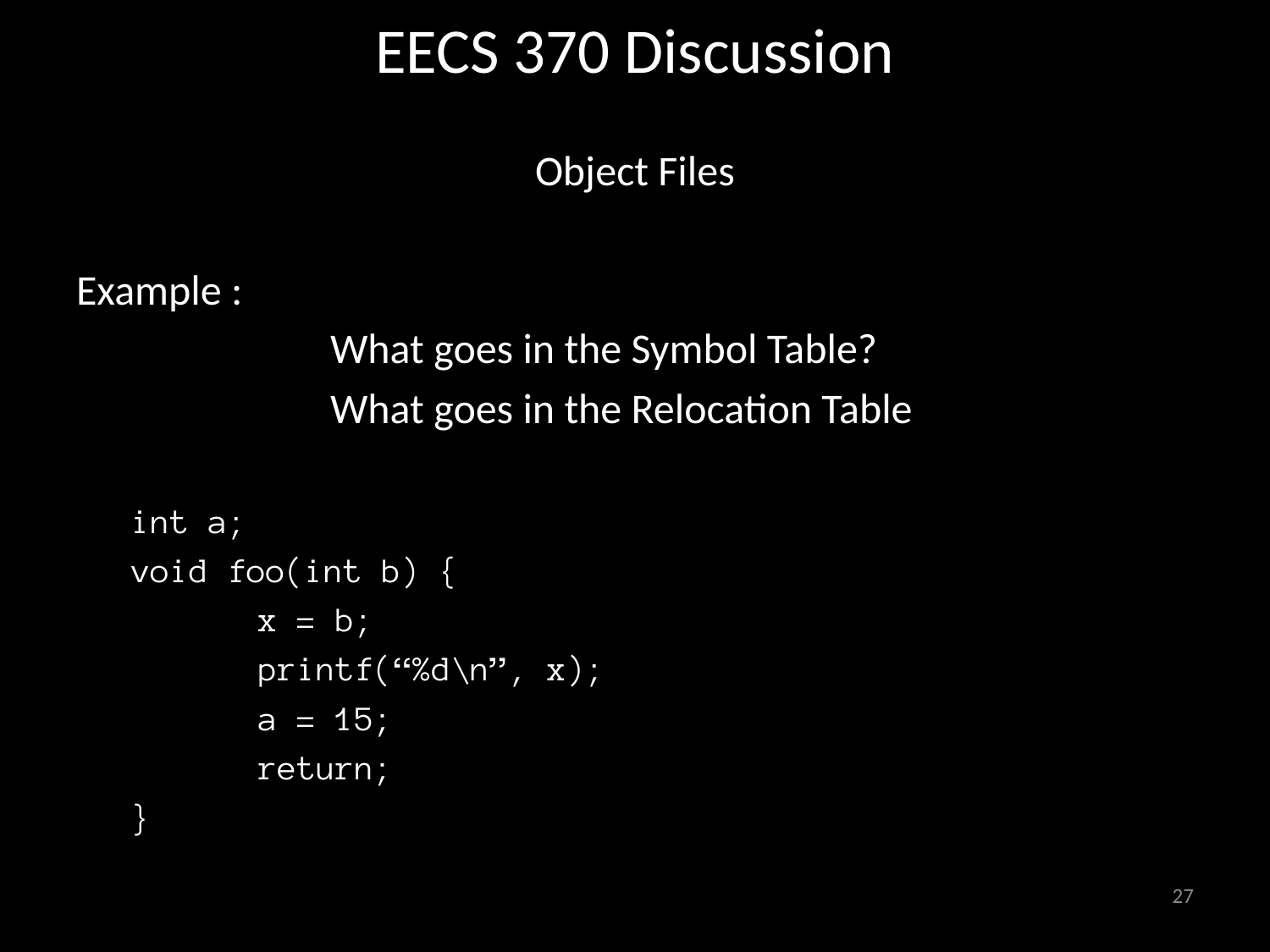

# EECS 370 Discussion
Object Files

Example :
		What goes in the Symbol Table?
		What goes in the Relocation Table

int a;
void foo(int b) {
	x = b;
	printf(“%d\n”, x);
	a = 15;
	return;
}

27